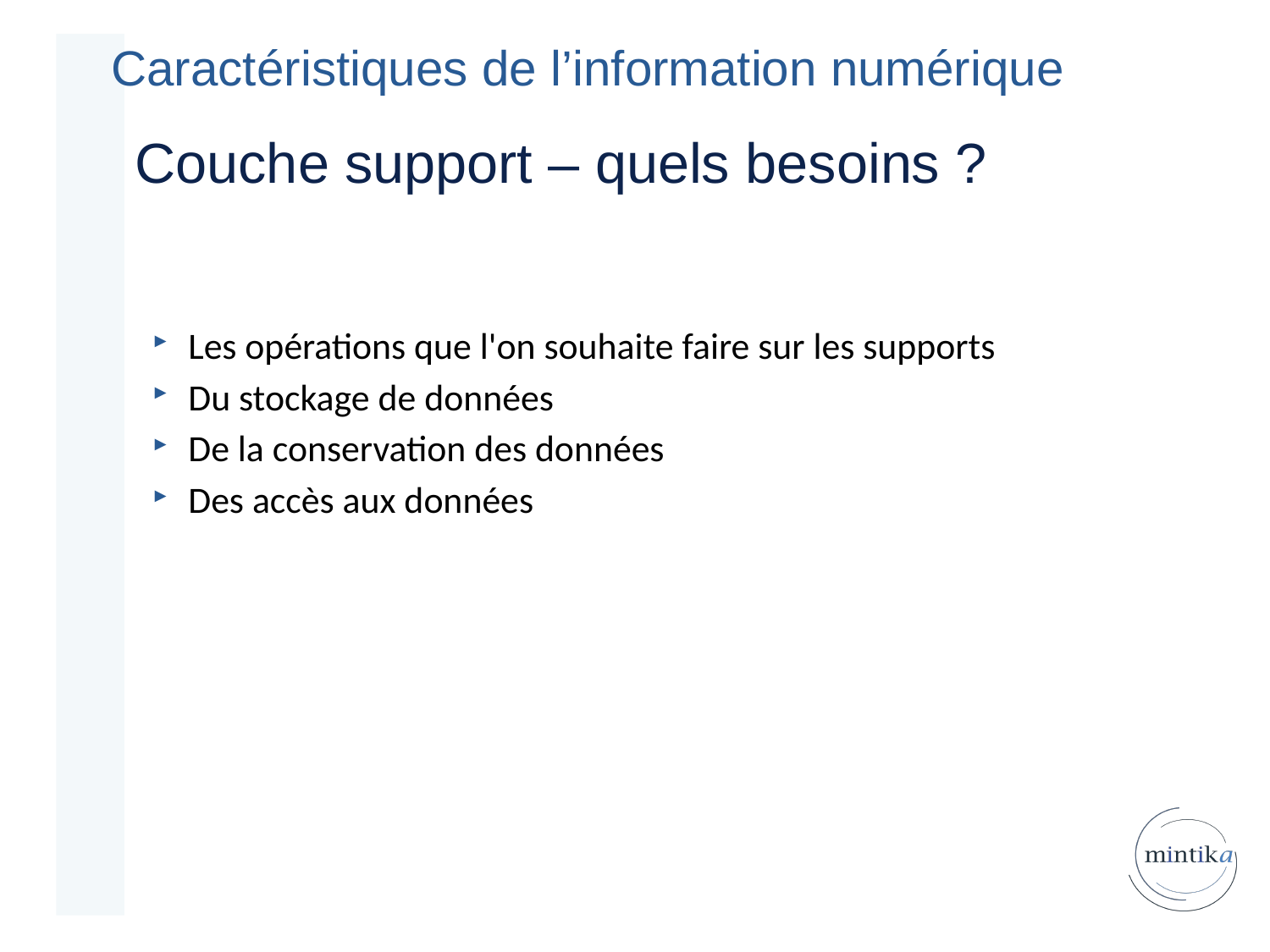

Caractéristiques de l’information numérique
Couche support – quels besoins ?
Les opérations que l'on souhaite faire sur les supports
Du stockage de données
De la conservation des données
Des accès aux données